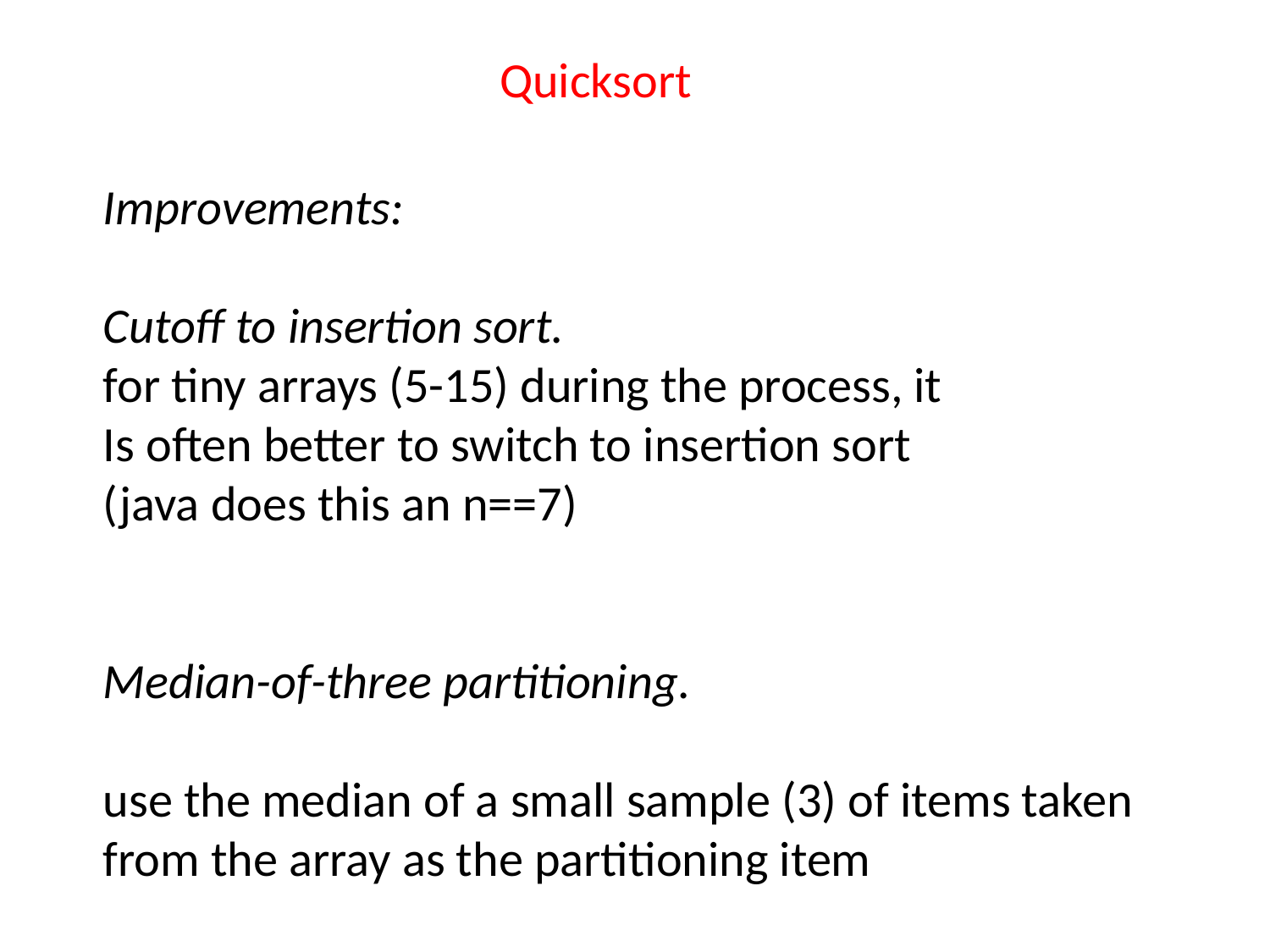

Quicksort
Improvements:

Cutoff to insertion sort.
for tiny arrays (5-15) during the process, it
Is often better to switch to insertion sort
(java does this an n==7)

Median-of-three partitioning.

use the median of a small sample (3) of items taken
from the array as the partitioning item